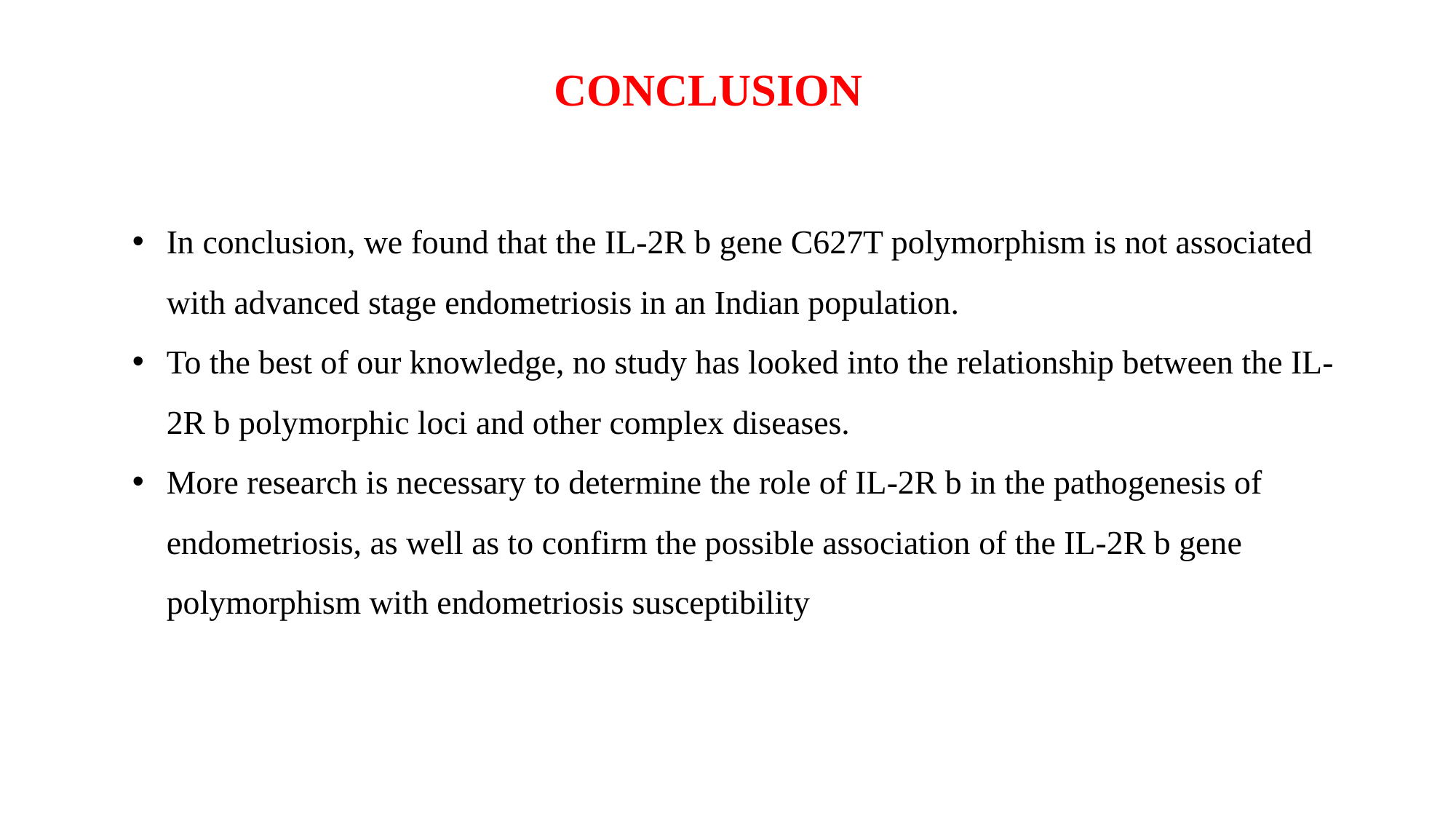

CONCLUSION
In conclusion, we found that the IL-2R b gene C627T polymorphism is not associated with advanced stage endometriosis in an Indian population.
To the best of our knowledge, no study has looked into the relationship between the IL-2R b polymorphic loci and other complex diseases.
More research is necessary to determine the role of IL-2R b in the pathogenesis of endometriosis, as well as to confirm the possible association of the IL-2R b gene polymorphism with endometriosis susceptibility